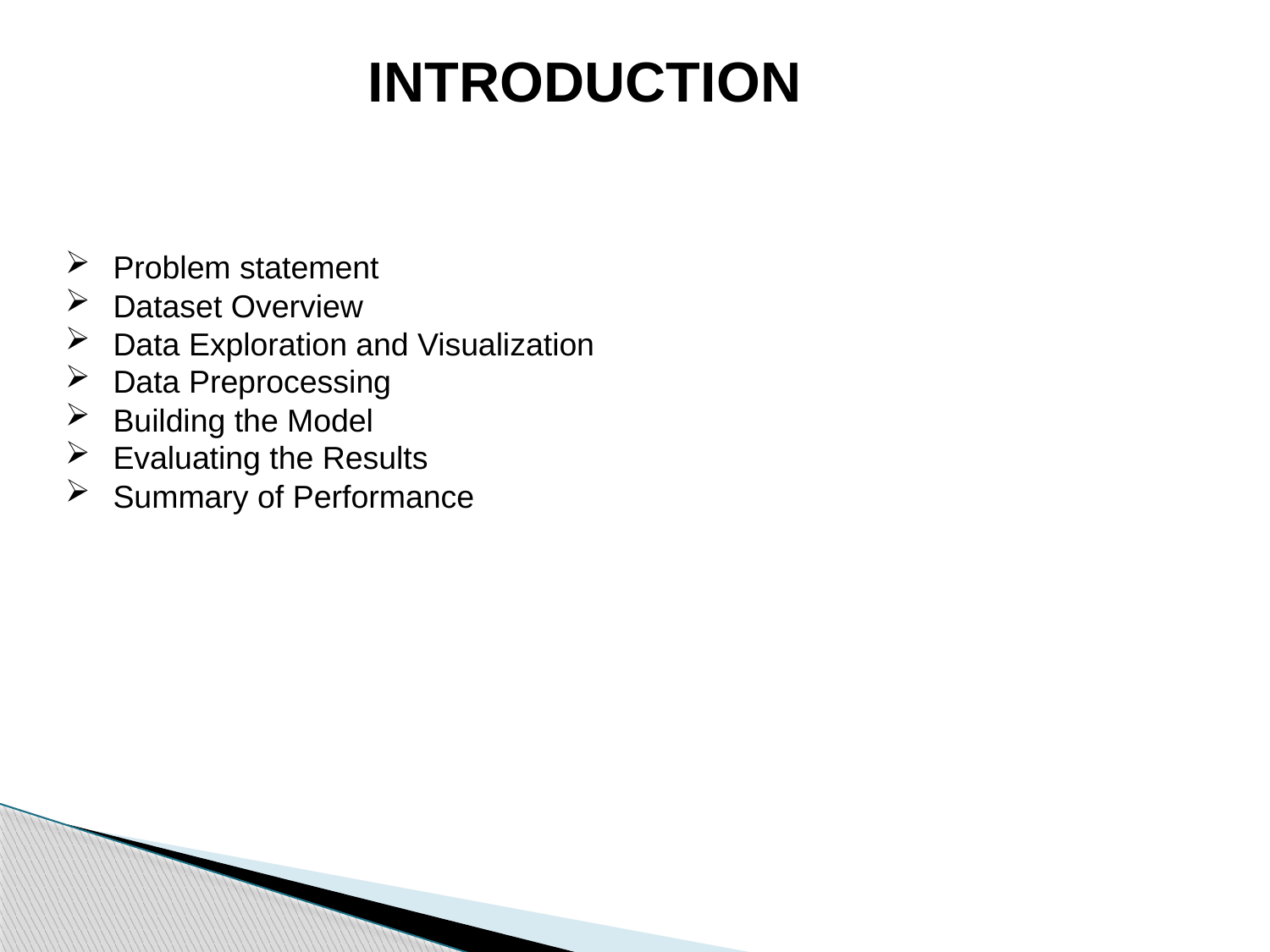

INTRODUCTION

Problem statement
Dataset Overview
Data Exploration and Visualization
Data Preprocessing
Building the Model
Evaluating the Results
Summary of Performance